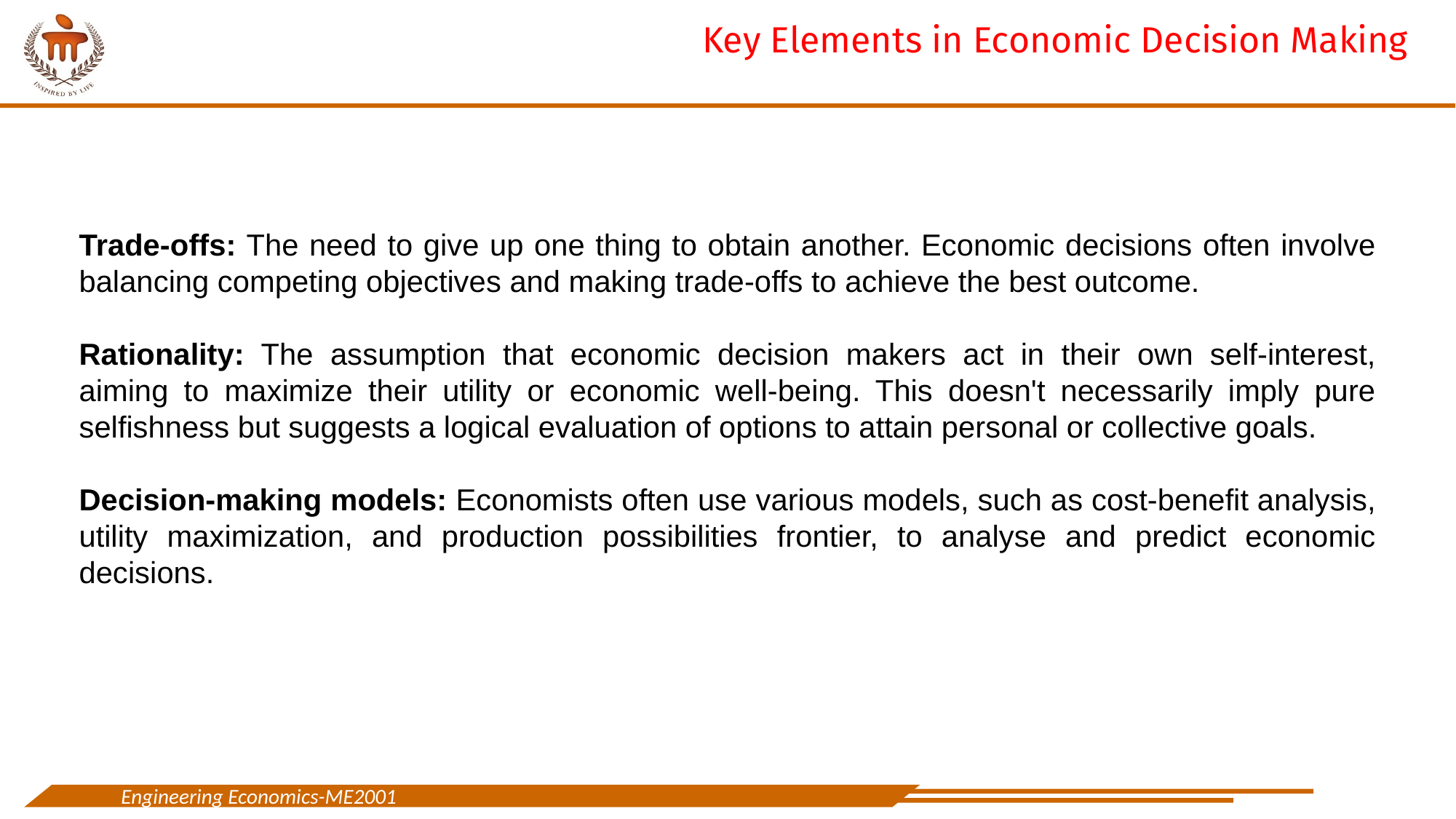

Key Elements in Economic Decision Making
Trade-offs: The need to give up one thing to obtain another. Economic decisions often involve balancing competing objectives and making trade-offs to achieve the best outcome.

Rationality: The assumption that economic decision makers act in their own self-interest, aiming to maximize their utility or economic well-being. This doesn't necessarily imply pure selfishness but suggests a logical evaluation of options to attain personal or collective goals.

Decision-making models: Economists often use various models, such as cost-benefit analysis, utility maximization, and production possibilities frontier, to analyse and predict economic decisions.